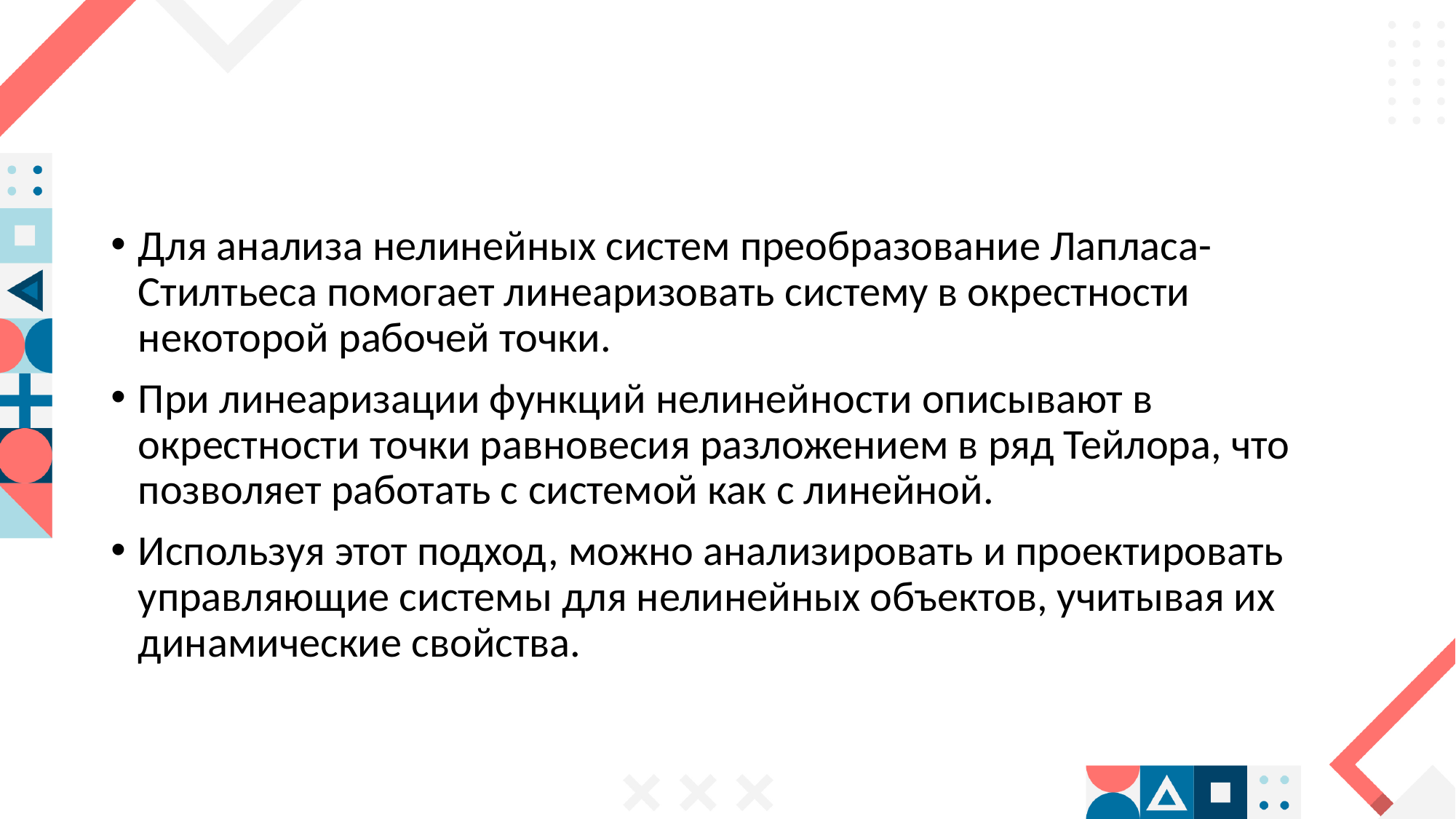

# Применение в анализе и моделировании нелинейных систем
Для анализа нелинейных систем преобразование Лапласа-Стилтьеса помогает линеаризовать систему в окрестности некоторой рабочей точки.
При линеаризации функций нелинейности описывают в окрестности точки равновесия разложением в ряд Тейлора, что позволяет работать с системой как с линейной.
Используя этот подход, можно анализировать и проектировать управляющие системы для нелинейных объектов, учитывая их динамические свойства.